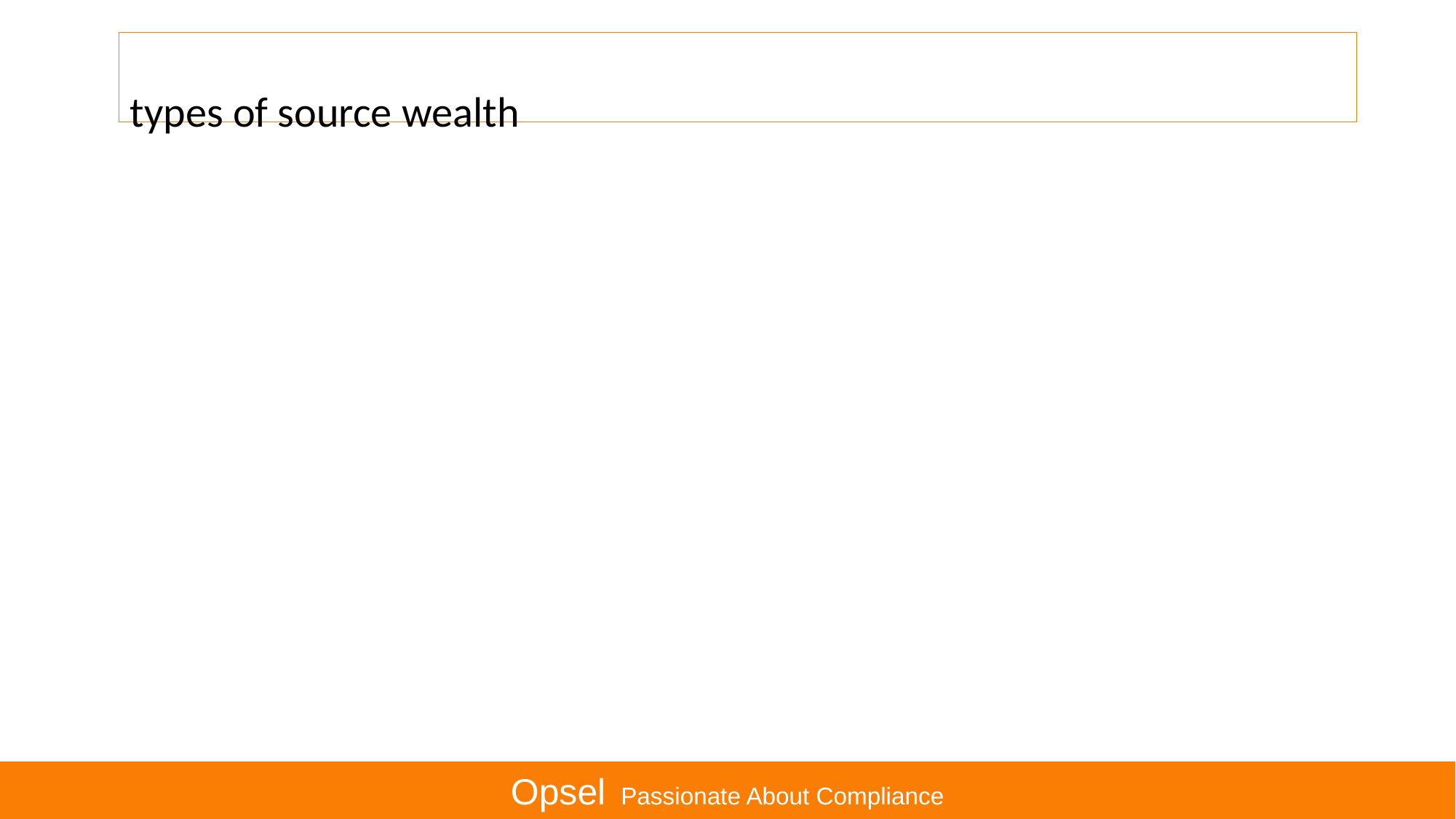

# types of source wealth
Opsel  Passionate About Compliance